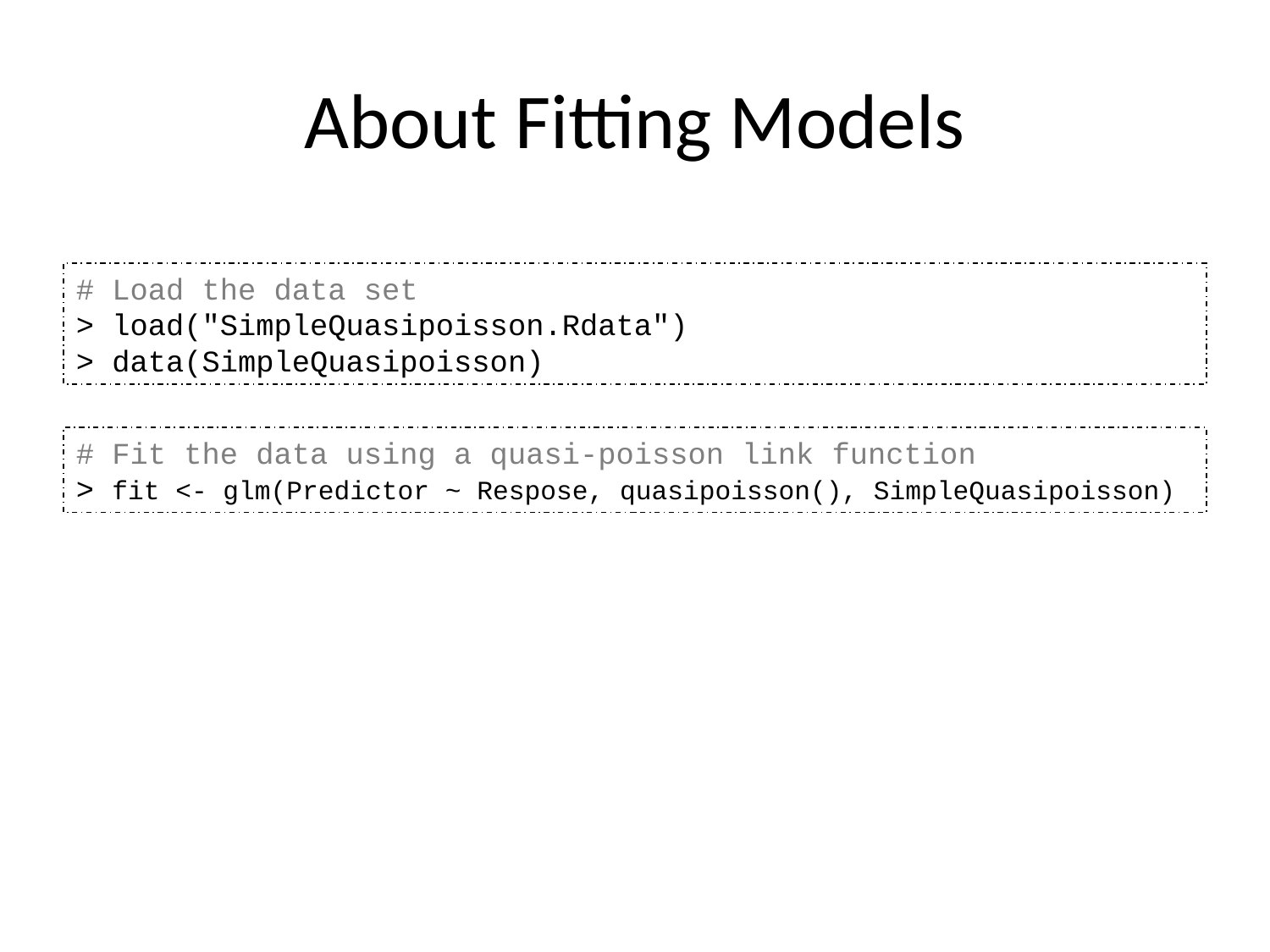

# About Fitting Models
# Load the data set
> load("SimpleQuasipoisson.Rdata")
> data(SimpleQuasipoisson)
# Fit the data using a quasi-poisson link function
> fit <- glm(Predictor ~ Respose, quasipoisson(), SimpleQuasipoisson)